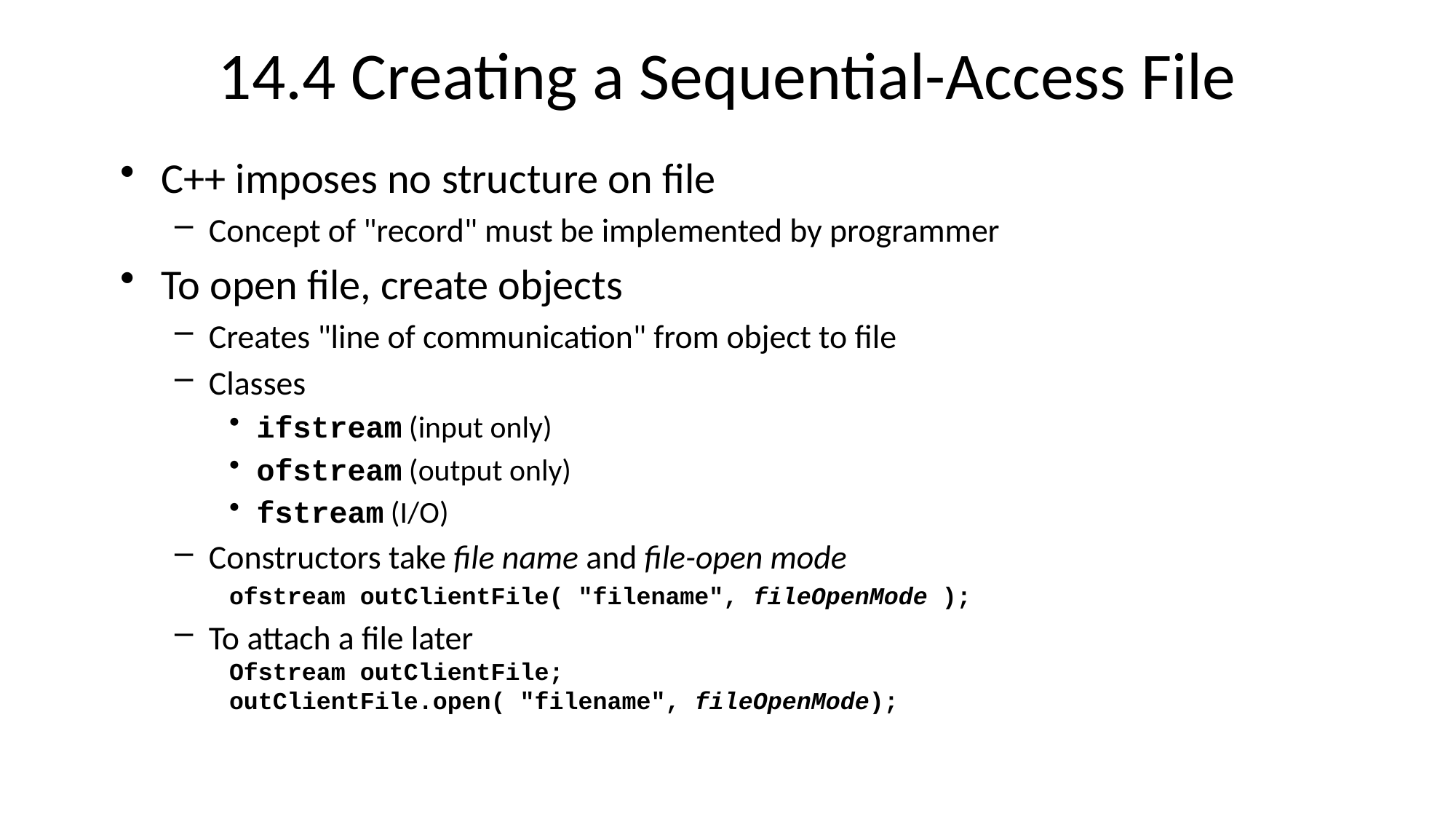

# 14.4 Creating a Sequential-Access File
C++ imposes no structure on file
Concept of "record" must be implemented by programmer
To open file, create objects
Creates "line of communication" from object to file
Classes
ifstream (input only)
ofstream (output only)
fstream (I/O)
Constructors take file name and file-open mode
ofstream outClientFile( "filename", fileOpenMode );
To attach a file later
Ofstream outClientFile;
outClientFile.open( "filename", fileOpenMode);